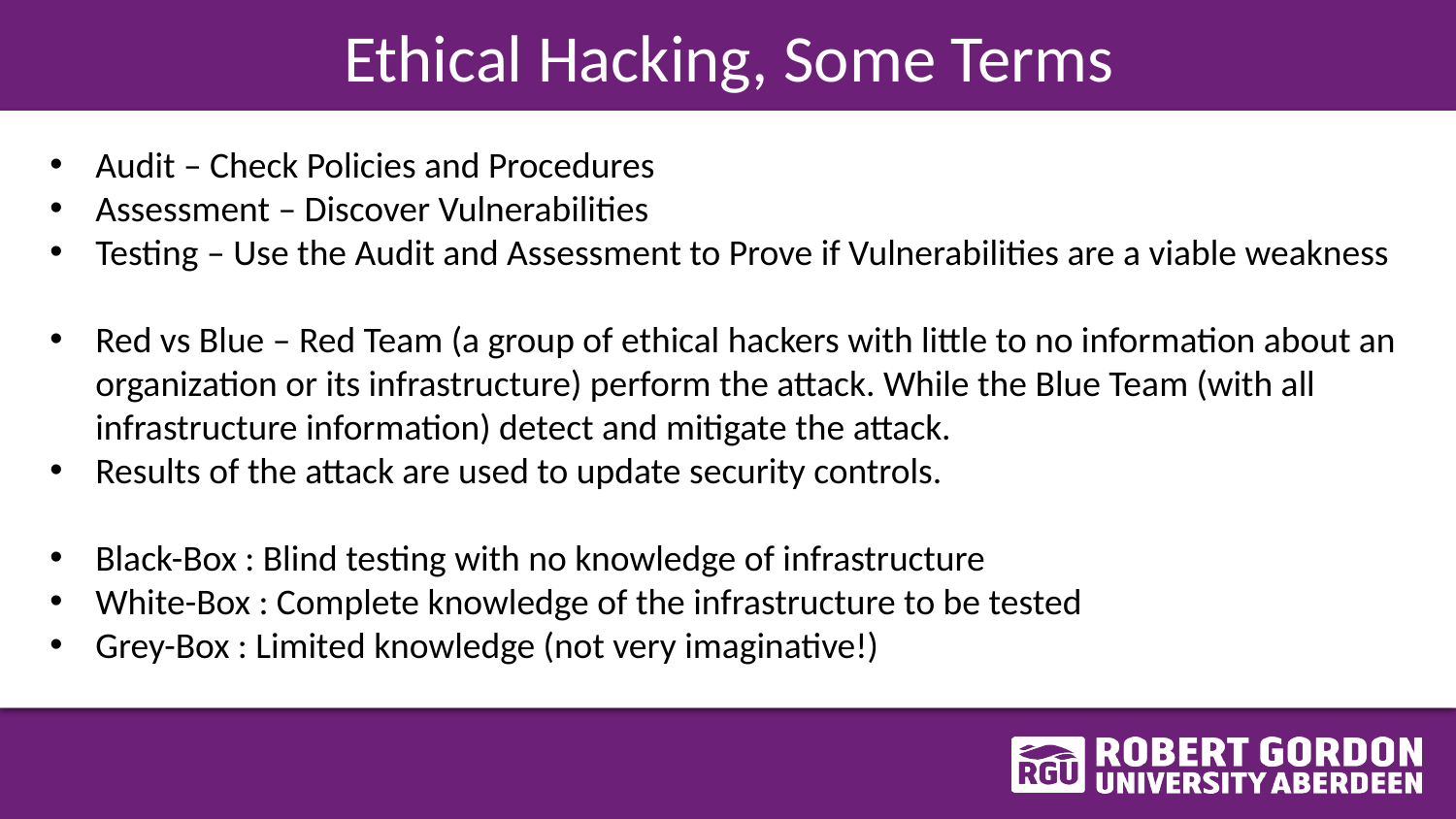

# Ethical Hacking, Some Terms
Audit – Check Policies and Procedures
Assessment – Discover Vulnerabilities
Testing – Use the Audit and Assessment to Prove if Vulnerabilities are a viable weakness

Red vs Blue – Red Team (a group of ethical hackers with little to no information about an organization or its infrastructure) perform the attack. While the Blue Team (with all infrastructure information) detect and mitigate the attack.
Results of the attack are used to update security controls.

Black-Box : Blind testing with no knowledge of infrastructure
White-Box : Complete knowledge of the infrastructure to be tested
Grey-Box : Limited knowledge (not very imaginative!)